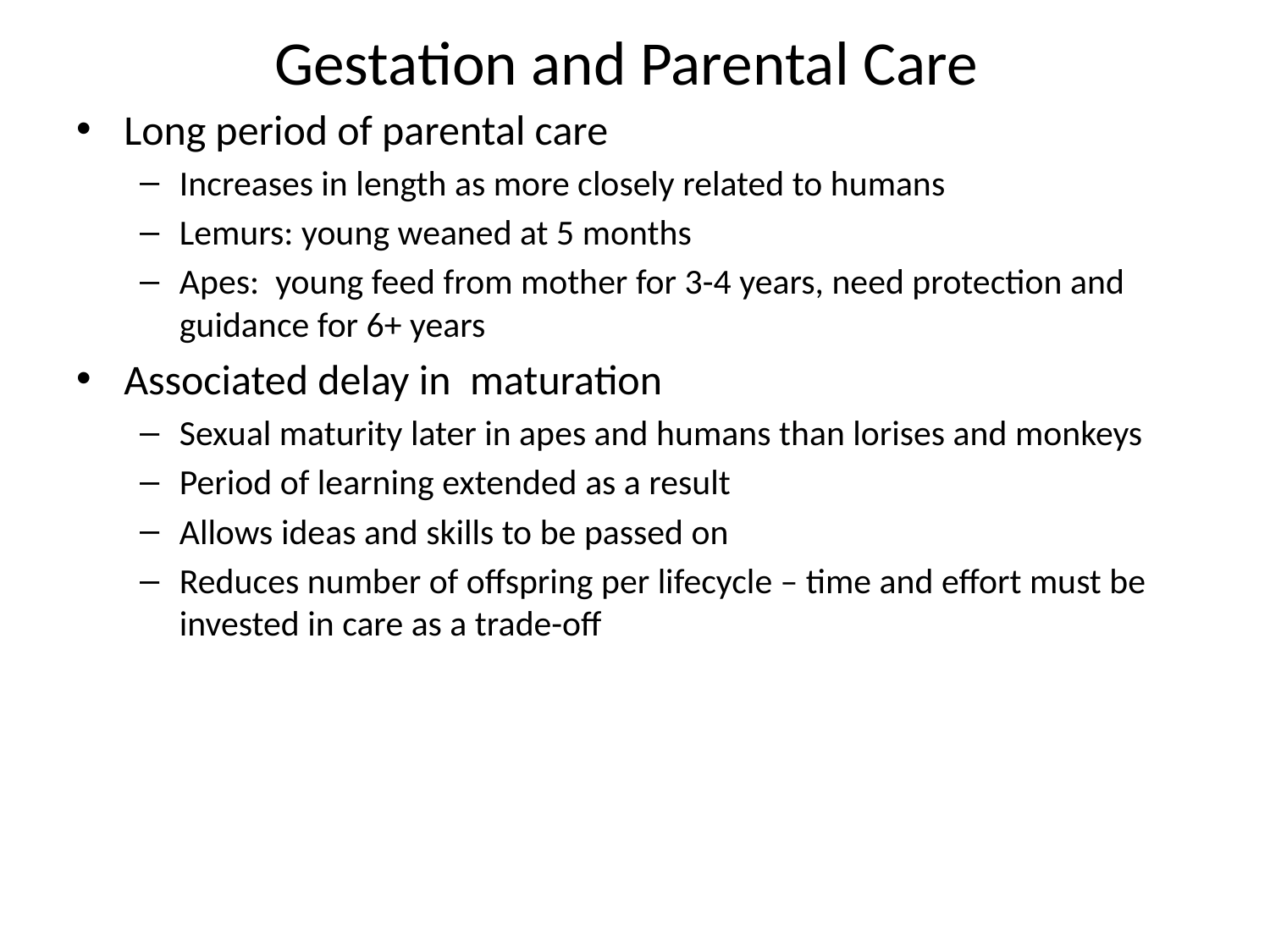

# Gestation and Parental Care
Long period of parental care
Increases in length as more closely related to humans
Lemurs: young weaned at 5 months
Apes:  young feed from mother for 3-4 years, need protection and guidance for 6+ years
Associated delay in  maturation
Sexual maturity later in apes and humans than lorises and monkeys
Period of learning extended as a result
Allows ideas and skills to be passed on
Reduces number of offspring per lifecycle – time and effort must be invested in care as a trade-off